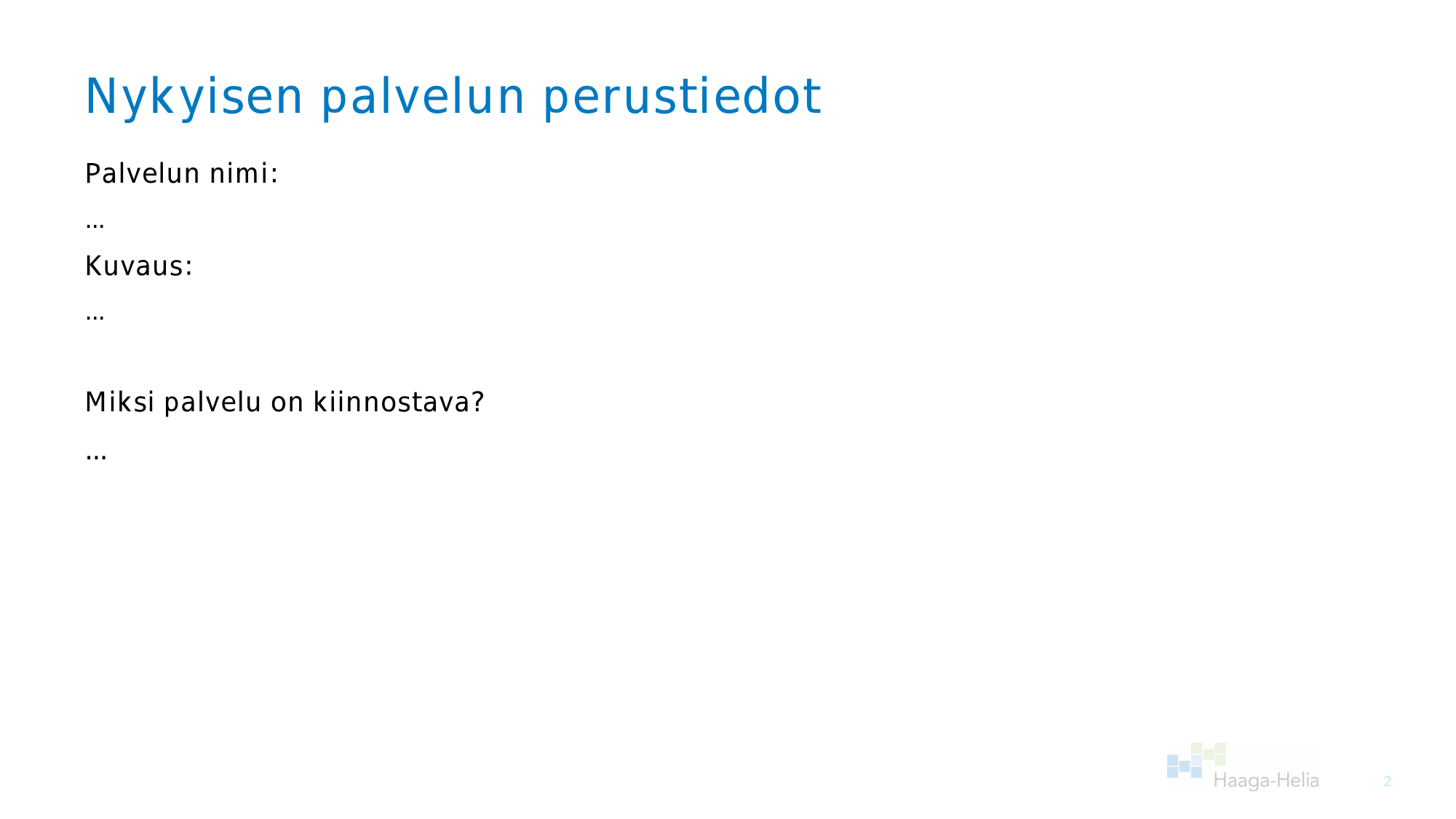

Nykyisen palvelun perustiedot
Palvelun nimi:
…
Kuvaus:
…

Miksi palvelu on kiinnostava?
…
2